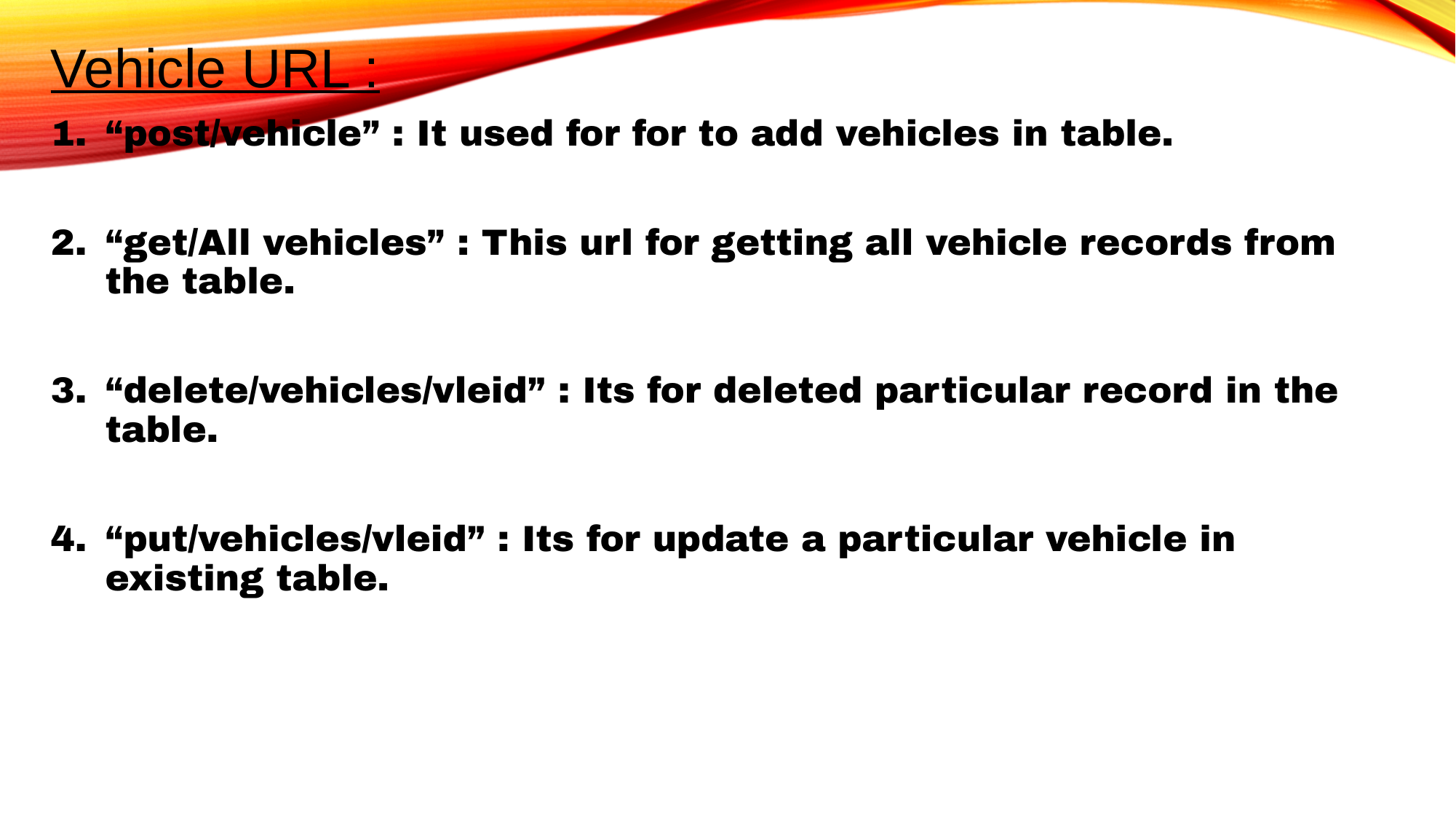

Vehicle URL :
“post/vehicle” : It used for for to add vehicles in table.

“get/All vehicles” : This url for getting all vehicle records from the table.

“delete/vehicles/vleid” : Its for deleted particular record in the table.

“put/vehicles/vleid” : Its for update a particular vehicle in existing table.